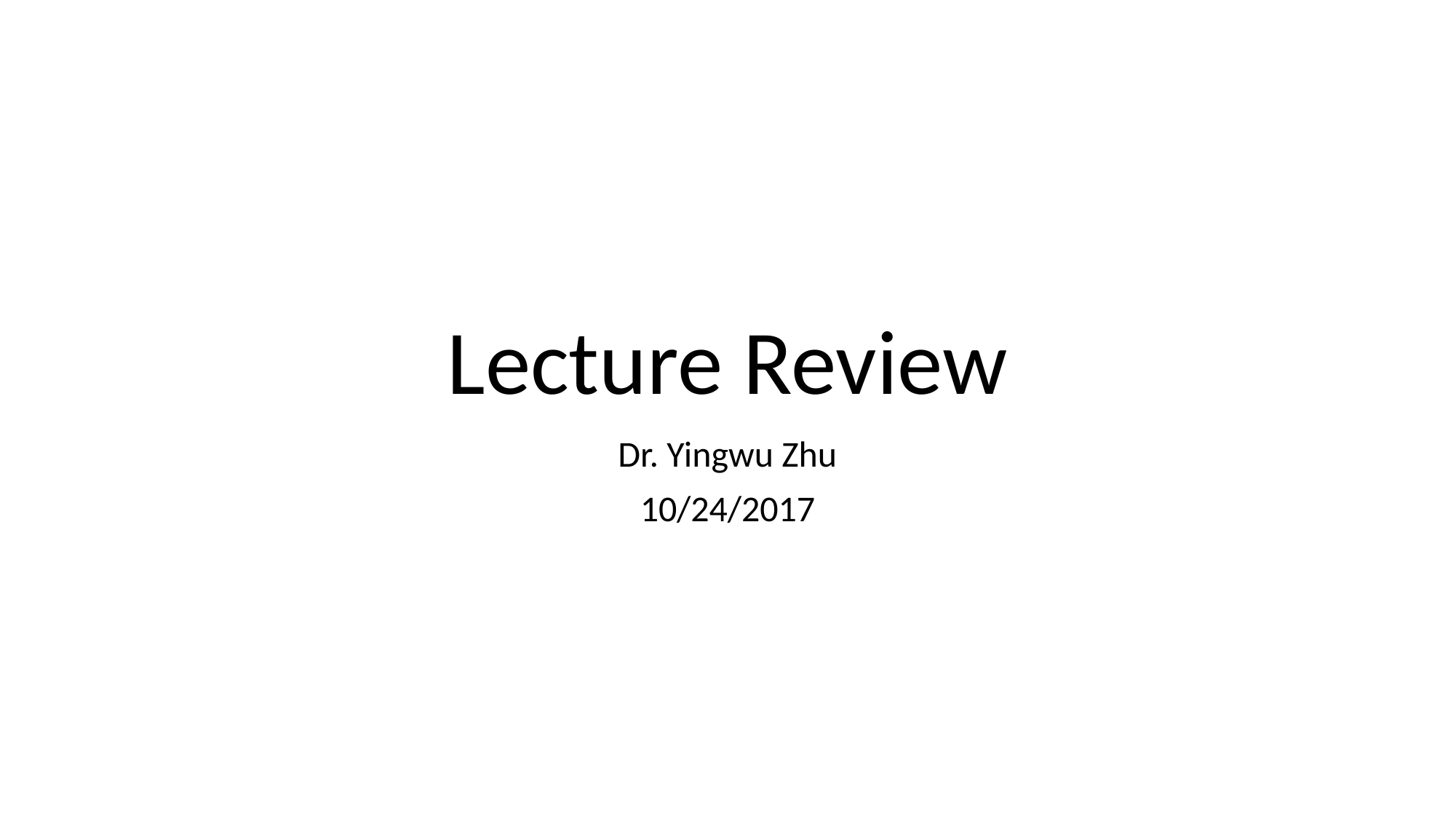

# Lecture Review
Dr. Yingwu Zhu
10/24/2017